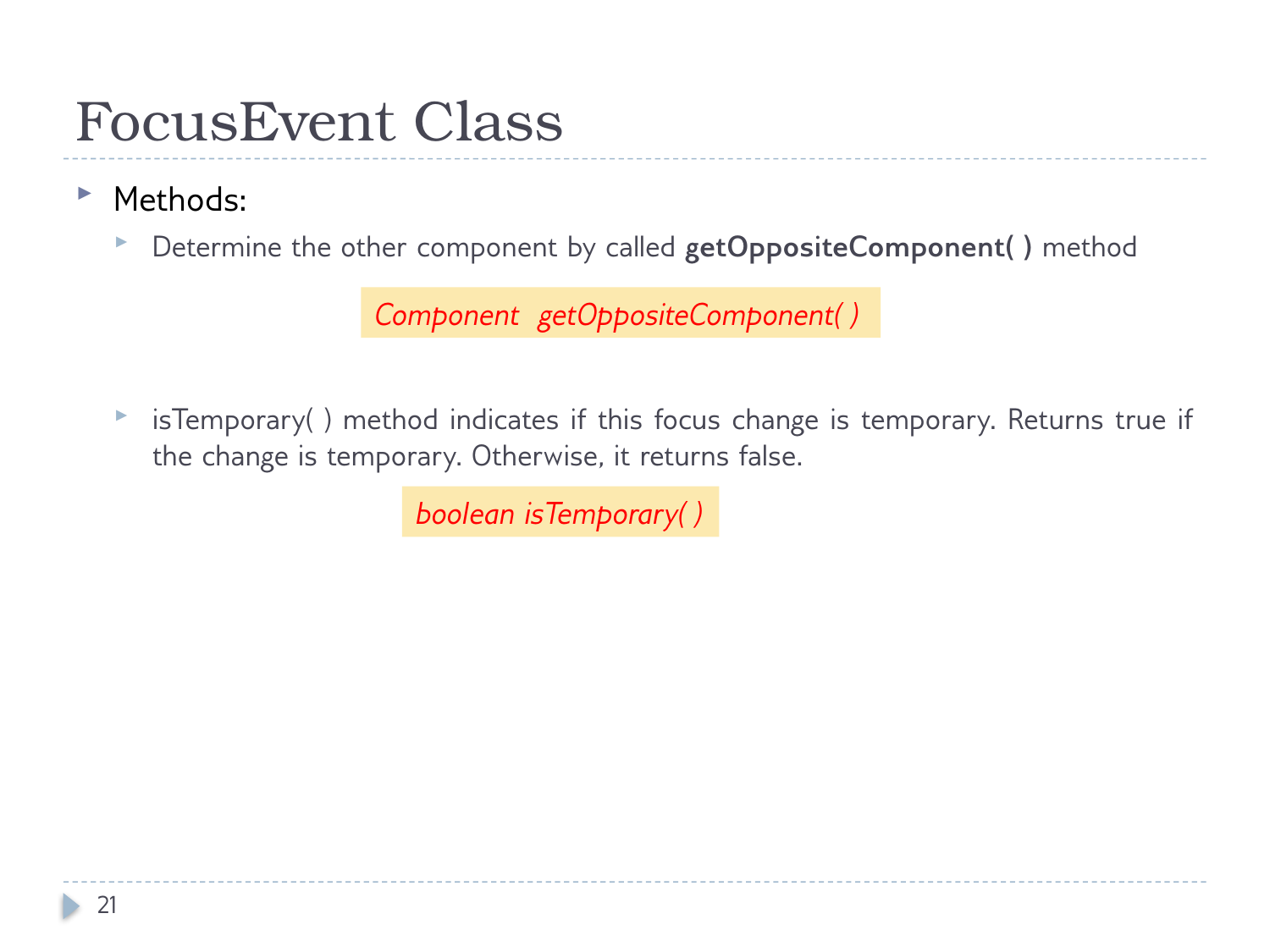

# FocusEvent Class
Methods:
Determine the other component by called getOppositeComponent( ) method

isTemporary( ) method indicates if this focus change is temporary. Returns true if the change is temporary. Otherwise, it returns false.

Component  getOppositeComponent( )
boolean isTemporary( )
21